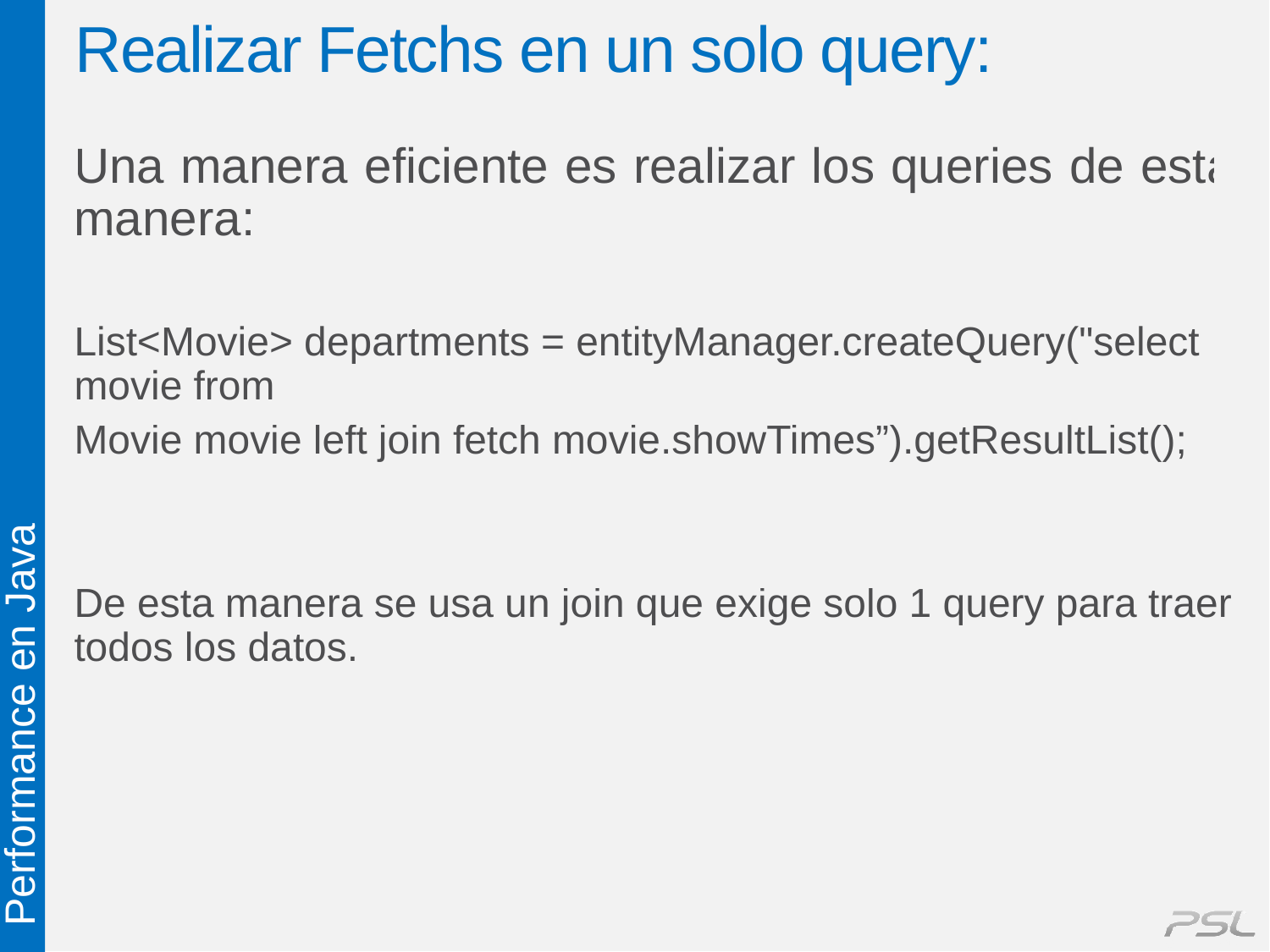

# Realizar Fetchs en un solo query:
Una manera eficiente es realizar los queries de esta manera:

List<Movie> departments = entityManager.createQuery("select movie from
Movie movie left join fetch movie.showTimes”).getResultList();

De esta manera se usa un join que exige solo 1 query para traer todos los datos.

Performance en Java